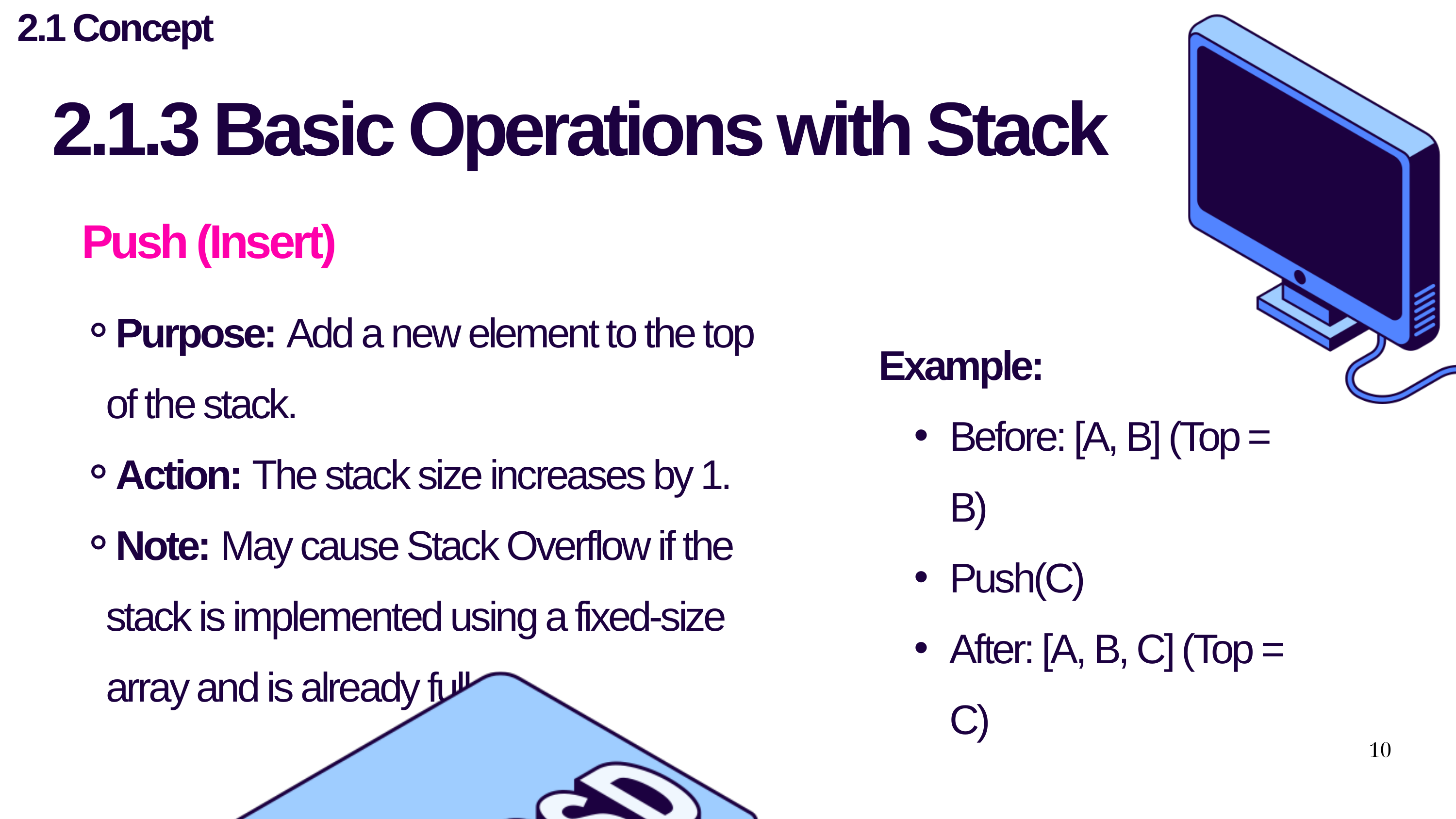

2.1 Concept

2.1.3 Basic Operations with Stack
Push (Insert)
Purpose: Add a new element to the top of the stack.
Action: The stack size increases by 1.
Note: May cause Stack Overflow if the stack is implemented using a fixed-size array and is already full.

Example:
Before: [A, B] (Top = B)
Push(C)
After: [A, B, C] (Top = C)

10